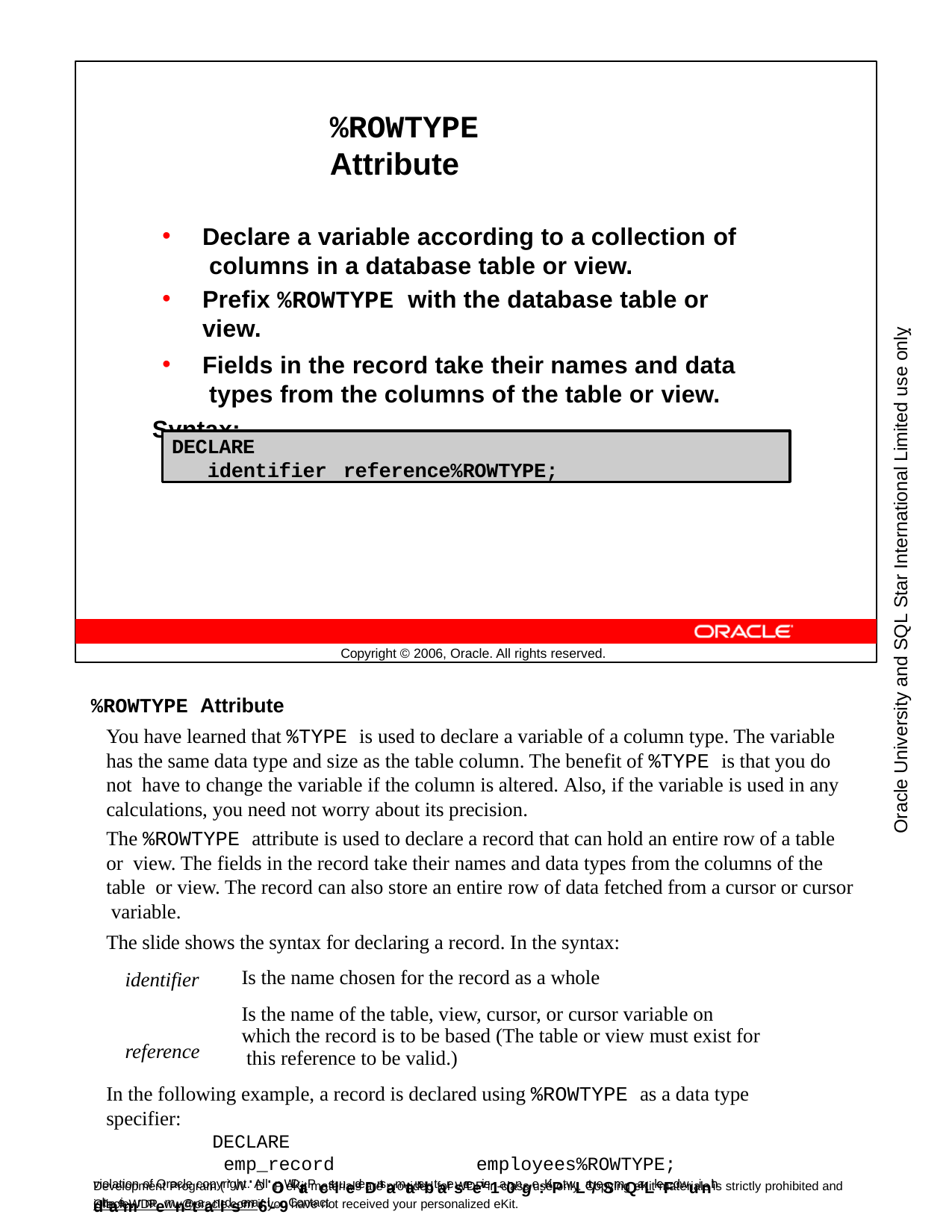

%ROWTYPE Attribute
Declare a variable according to a collection of  columns in a database table or view.
Prefix %ROWTYPE with the database table or view.
Fields in the record take their names and data  types from the columns of the table or view.
Syntax:
Oracle University and SQL Star International Limited use onlyฺ
DECLARE
identifier reference%ROWTYPE;
Copyright © 2006, Oracle. All rights reserved.
%ROWTYPE Attribute
You have learned that %TYPE is used to declare a variable of a column type. The variable  has the same data type and size as the table column. The benefit of %TYPE is that you do not  have to change the variable if the column is altered. Also, if the variable is used in any  calculations, you need not worry about its precision.
The %ROWTYPE attribute is used to declare a record that can hold an entire row of a table or  view. The fields in the record take their names and data types from the columns of the table  or view. The record can also store an entire row of data fetched from a cursor or cursor  variable.
The slide shows the syntax for declaring a record. In the syntax:
Is the name chosen for the record as a whole
Is the name of the table, view, cursor, or cursor variable on  which the record is to be based (The table or view must exist for  this reference to be valid.)
identifier  reference
In the following example, a record is declared using %ROWTYPE as a data type specifier:
DECLARE
emp_record	employees%ROWTYPE;
Development Program (.W.D.P) eKit materials are provided for WDP in-class use only. Copying eKit materials is strictly prohibited and is in
violation of Oracle copyright. All OWDraP cstluedeDntsamtausbt aresceeive1a0nge:KiPt wLat/eSrmQarLkeFd wuinth dthaeimr naemnetaanldsema6il-. 9Contact
OracleWDP_ww@oracle.com if you have not received your personalized eKit.